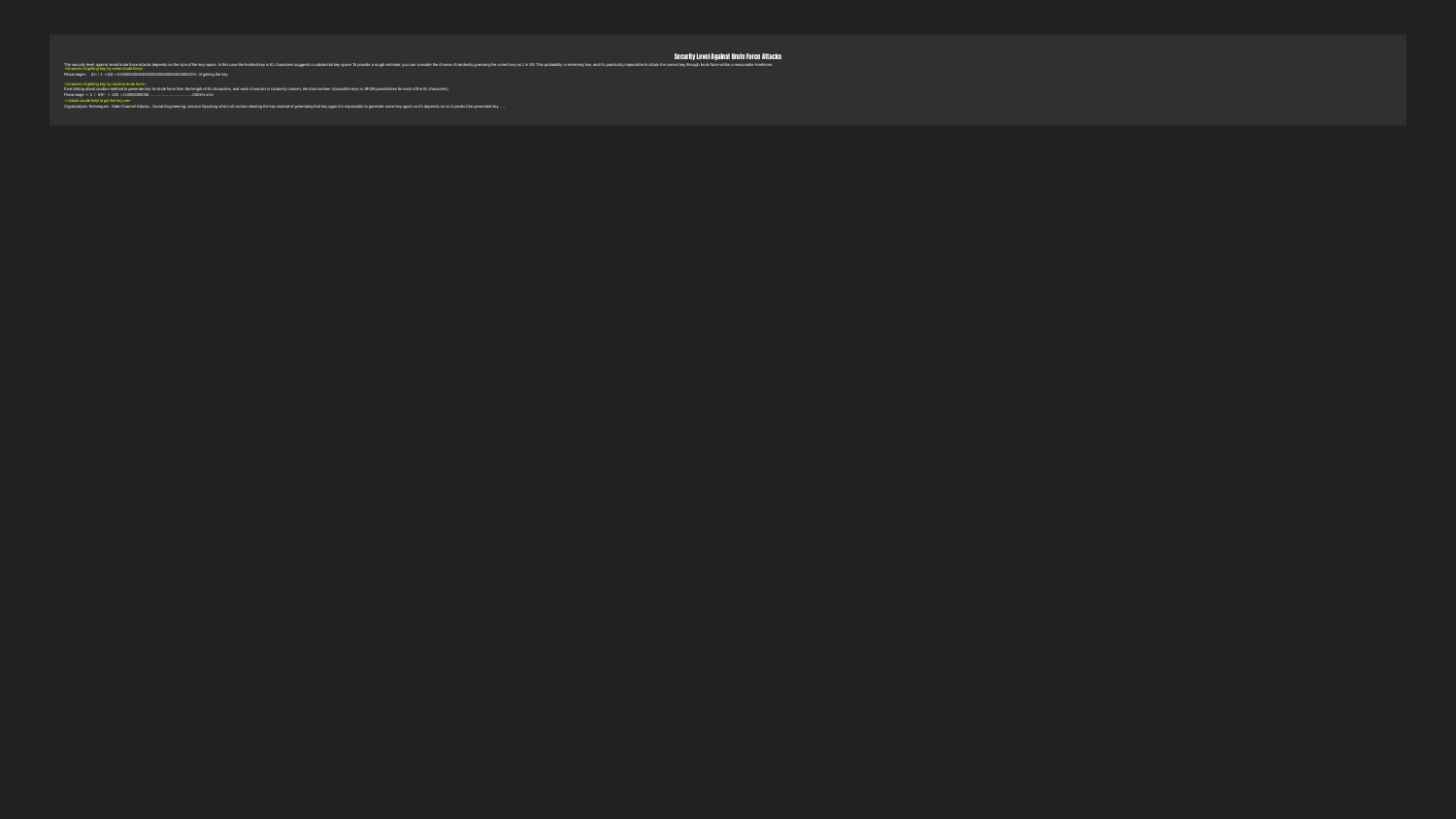

# Security Level Against Brute Force Attacks
The security level against serial brute force attacks depends on the size of the key space. In this case the lenthod key is 81 characters suggests a substantial key space To provide a rough estimate, you can consider the chance of randomly guessing the correct key as 1 in 81! This probability is extremely low, and it's practically impossible to obtain the correct key through brute force within a reasonable timeframe.
->chances of getting key by series brute force:-
Percentage≈     81!  / 1  ×100 = 0.000000000000000000000000000000001%  of getting the key

->chances of getting key by random brute force:-
If we talking about random method to generate key for brute force then the length of 81 characters, and each character is randomly chosen, the total number of possible keys is 6981 (69 possibilities for each of the 81 characters).
Percentage  ≈  1  /   6981   ×  100  = 0.0000000000…………………………….0001% a lot
-> attack coude help to get the key are:-
Cryptanalysis Techniques , Side-Channel Attacks , Social Engineering, session hijacking which all contain stealing the key instead of generating that key again it’s impossible to generate same key again so it’s depends on so to protect the generated key …..